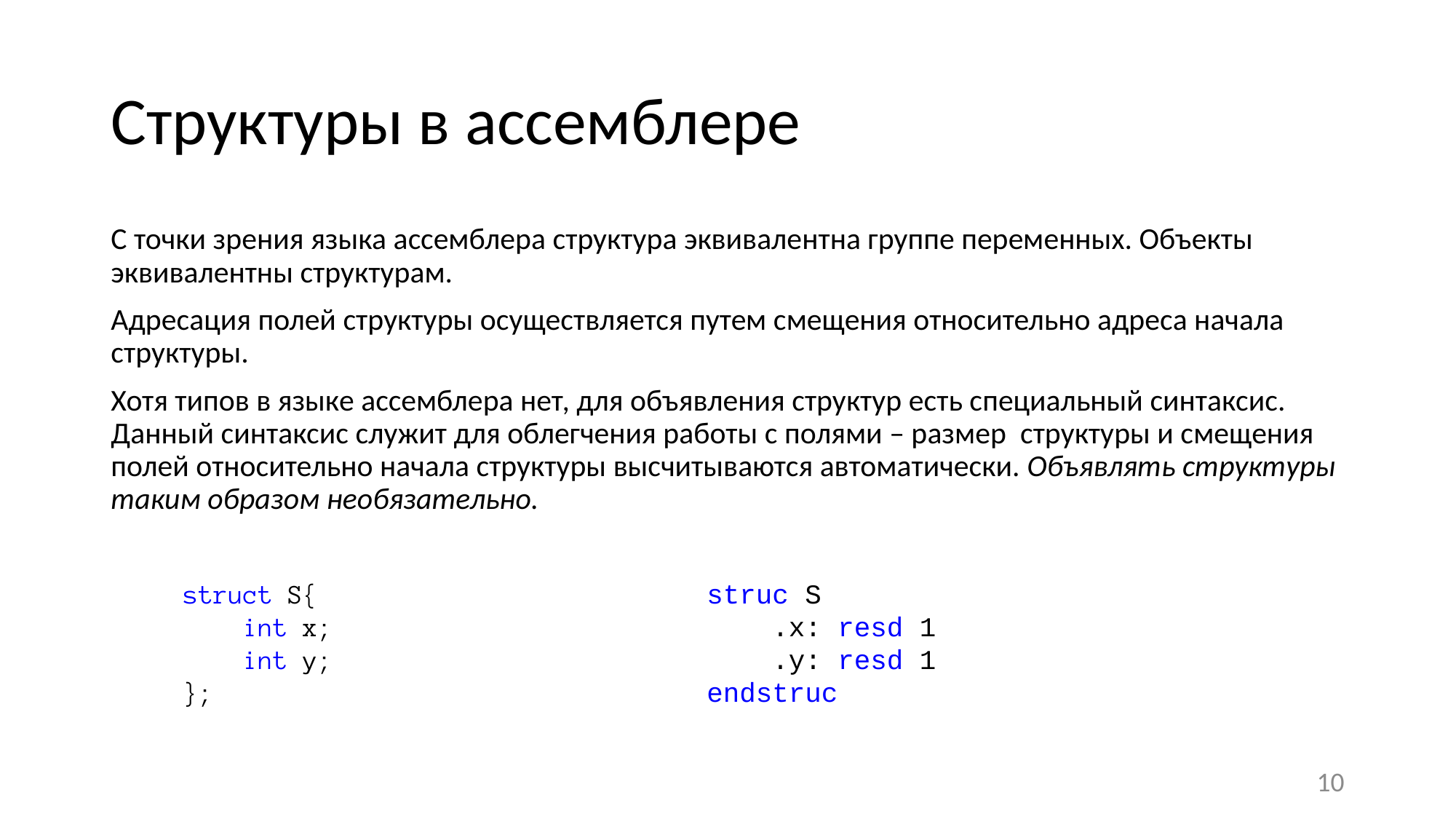

# Структуры в ассемблере
С точки зрения языка ассемблера структура эквивалентна группе переменных. Объекты эквивалентны структурам.
Адресация полей структуры осуществляется путем смещения относительно адреса начала структуры.
Хотя типов в языке ассемблера нет, для объявления структур есть специальный синтаксис. Данный синтаксис служит для облегчения работы с полями – размер  структуры и смещения полей относительно начала структуры высчитываются автоматически. Объявлять структуры таким образом необязательно.

struct S{
    int x;
    int y;
};

struc S
    .x: resd 1
    .y: resd 1
endstruc
10